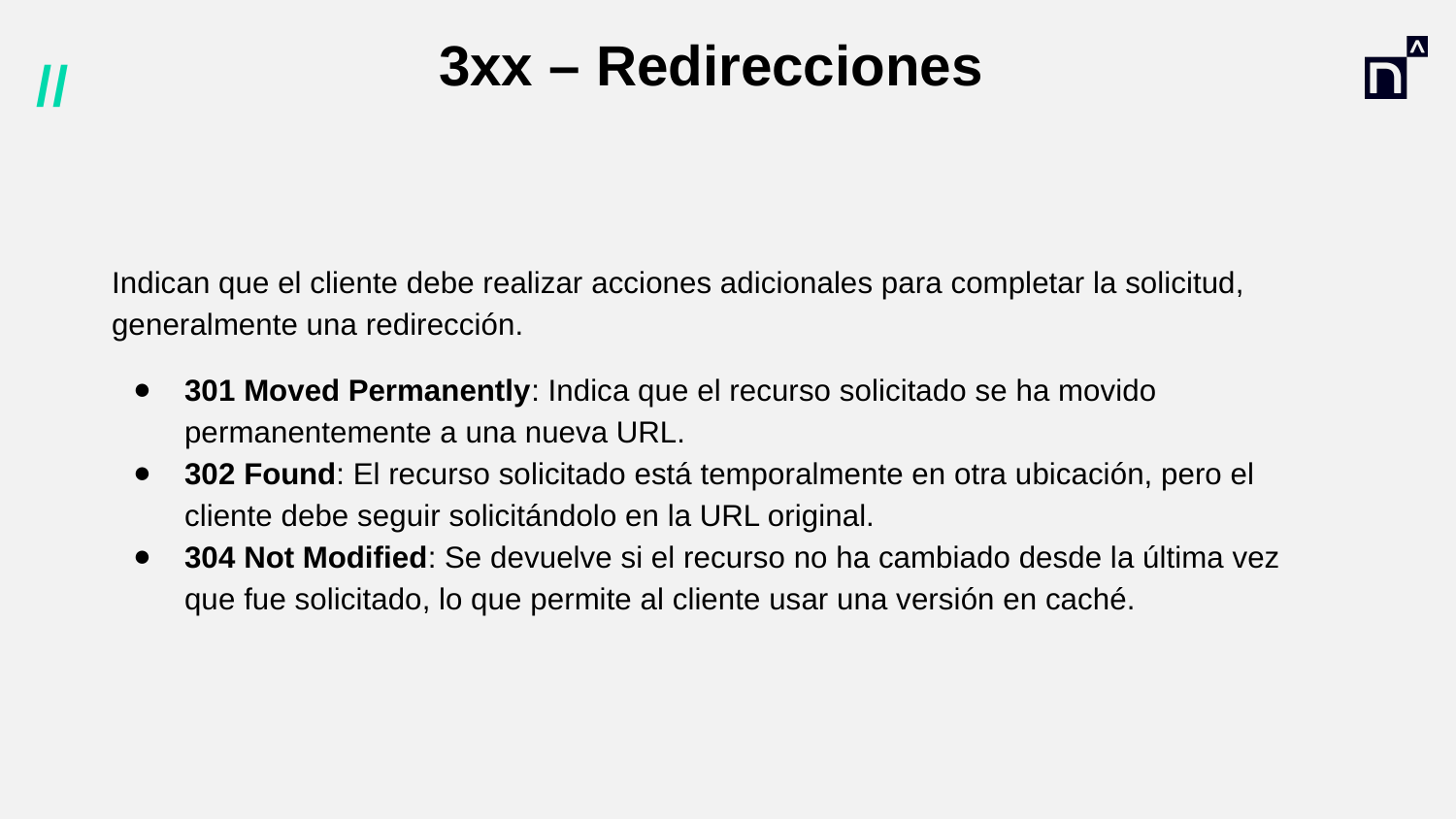

# 3xx – Redirecciones

Indican que el cliente debe realizar acciones adicionales para completar la solicitud, generalmente una redirección.
301 Moved Permanently: Indica que el recurso solicitado se ha movido permanentemente a una nueva URL.
302 Found: El recurso solicitado está temporalmente en otra ubicación, pero el cliente debe seguir solicitándolo en la URL original.
304 Not Modified: Se devuelve si el recurso no ha cambiado desde la última vez que fue solicitado, lo que permite al cliente usar una versión en caché.